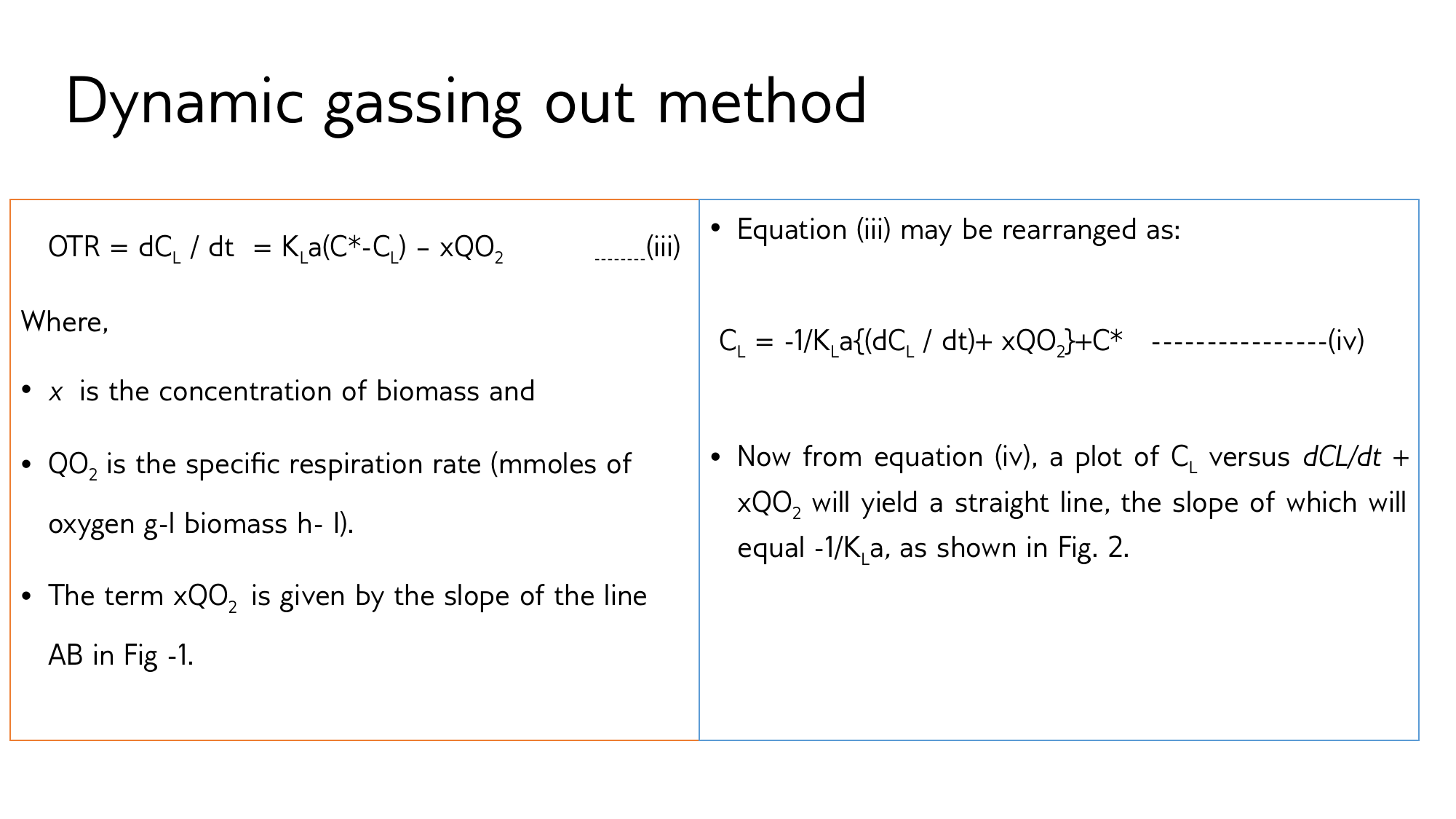

# Dynamic gassing out method
   OTR = dCL / dt  = KLa(C*-CL) – xQO2	--------(iii)
Where,
x  is the concentration of biomass and
QO2 is the specific respiration rate (mmoles of oxygen g-l biomass h- I).
The term xQO2  is given by the slope of the line AB in Fig -1.

Equation (iii) may be rearranged as:

 CL = -1/KLa{(dCL / dt)+ xQO2}+C*   ----------------(iv)

Now from equation (iv), a plot of CL versus dCL/dt + xQO2 will yield a straight line, the slope of which will equal -1/KLa, as shown in Fig. 2.